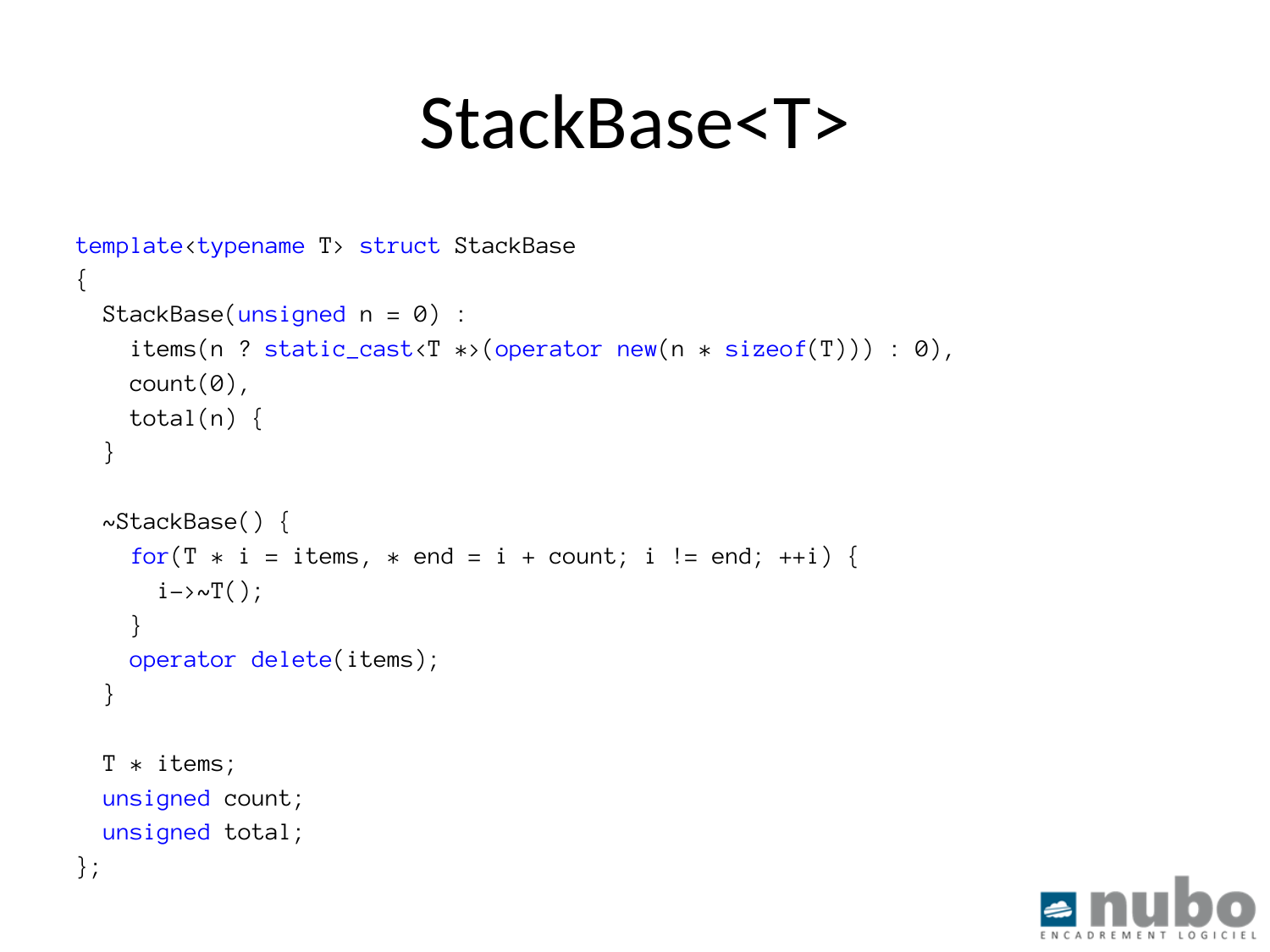

# StackBase<T>
template<typename T> struct StackBase
{
  StackBase(unsigned n = 0) :
    items(n ? static_cast<T *>(operator new(n * sizeof(T))) : 0),
    count(0),
    total(n) {
  }

  ~StackBase() {
    for(T * i = items, * end = i + count; i != end; ++i) {
      i->~T();
    }
    operator delete(items);
  }

  T * items;
  unsigned count;
  unsigned total;
};